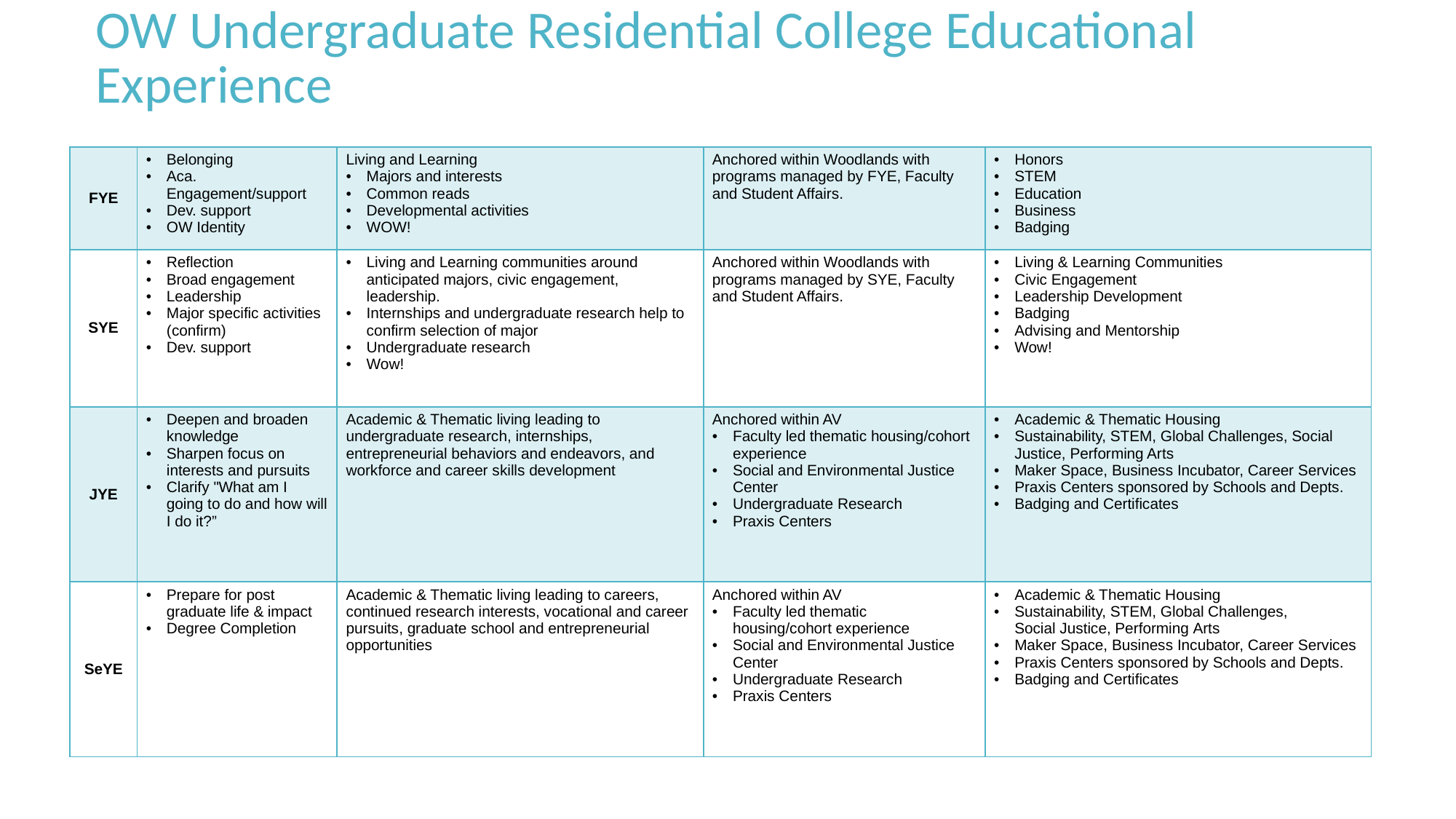

OW Undergraduate Residential College Educational Experience
| FYE | Belonging Aca. Engagement/support Dev. support OW Identity | Living and Learning  Majors and interests Common reads Developmental activities WOW! | Anchored within Woodlands with programs managed by FYE, Faculty and Student Affairs. | Honors  STEM Education Business Badging |
| --- | --- | --- | --- | --- |
| SYE | Reflection Broad engagement Leadership Major specific activities (confirm) Dev. support | Living and Learning communities around anticipated majors, civic engagement, leadership.  Internships and undergraduate research help to confirm selection of major Undergraduate research Wow! | Anchored within Woodlands with programs managed by SYE, Faculty and Student Affairs. | Living & Learning Communities Civic Engagement Leadership Development Badging Advising and Mentorship Wow! |
| JYE | Deepen and broaden knowledge  Sharpen focus on interests and pursuits Clarify "What am I going to do and how will I do it?” | Academic & Thematic living leading to undergraduate research, internships, entrepreneurial behaviors and endeavors, and workforce and career skills development | Anchored within AV Faculty led thematic housing/cohort experience Social and Environmental Justice Center Undergraduate Research Praxis Centers | Academic & Thematic Housing Sustainability, STEM, Global Challenges, Social Justice, Performing Arts Maker Space, Business Incubator, Career Services Praxis Centers sponsored by Schools and Depts. Badging and Certificates |
| SeYE | Prepare for post graduate life & impact Degree Completion | Academic & Thematic living leading to careers, continued research interests, vocational and career pursuits, graduate school and entrepreneurial opportunities | Anchored within AV Faculty led thematic housing/cohort experience Social and Environmental Justice Center Undergraduate Research Praxis Centers | Academic & Thematic Housing Sustainability, STEM, Global Challenges, Social Justice, Performing Arts  Maker Space, Business Incubator, Career Services Praxis Centers sponsored by Schools and Depts. Badging and Certificates |